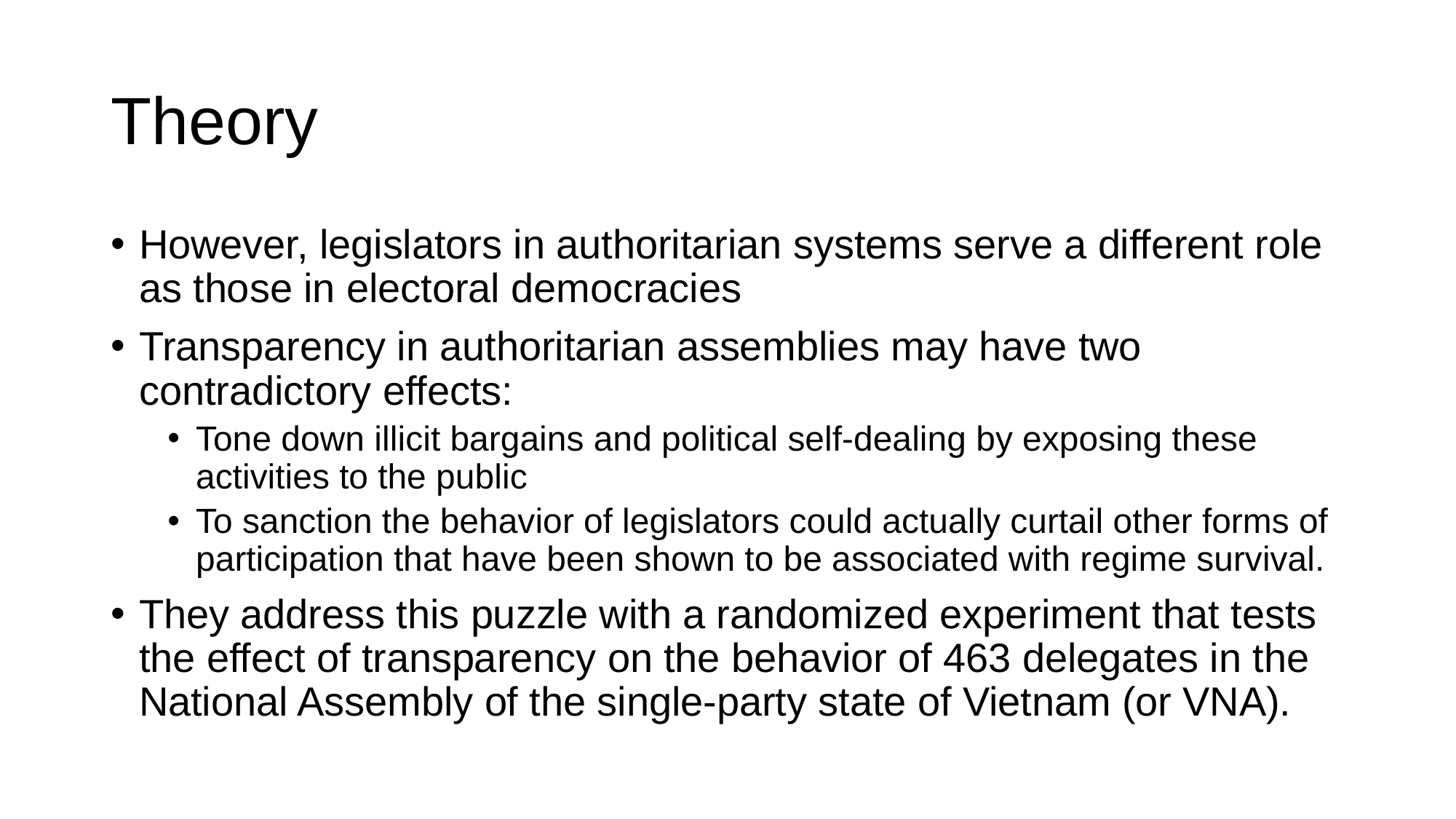

# Theory
However, legislators in authoritarian systems serve a different role as those in electoral democracies
Transparency in authoritarian assemblies may have two contradictory effects:
Tone down illicit bargains and political self-dealing by exposing these activities to the public
To sanction the behavior of legislators could actually curtail other forms of participation that have been shown to be associated with regime survival.
They address this puzzle with a randomized experiment that tests the effect of transparency on the behavior of 463 delegates in the National Assembly of the single-party state of Vietnam (or VNA).